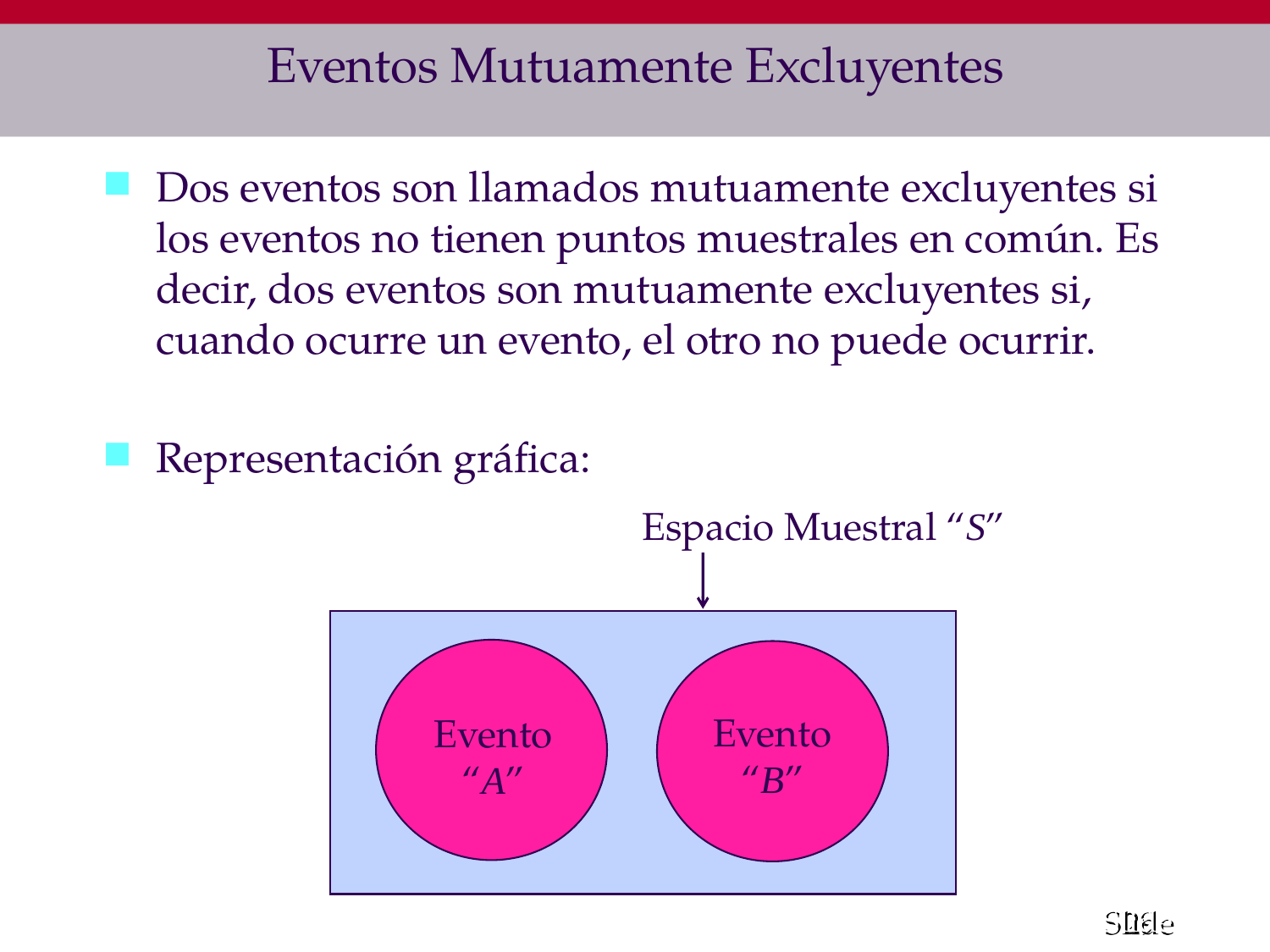

# Eventos Mutuamente Excluyentes
Dos eventos son llamados mutuamente excluyentes si los eventos no tienen puntos muestrales en común. Es decir, dos eventos son mutuamente excluyentes si, cuando ocurre un evento, el otro no puede ocurrir.

Representación gráfica:

Espacio Muestral “S”

Evento
“B”
Evento
“A”